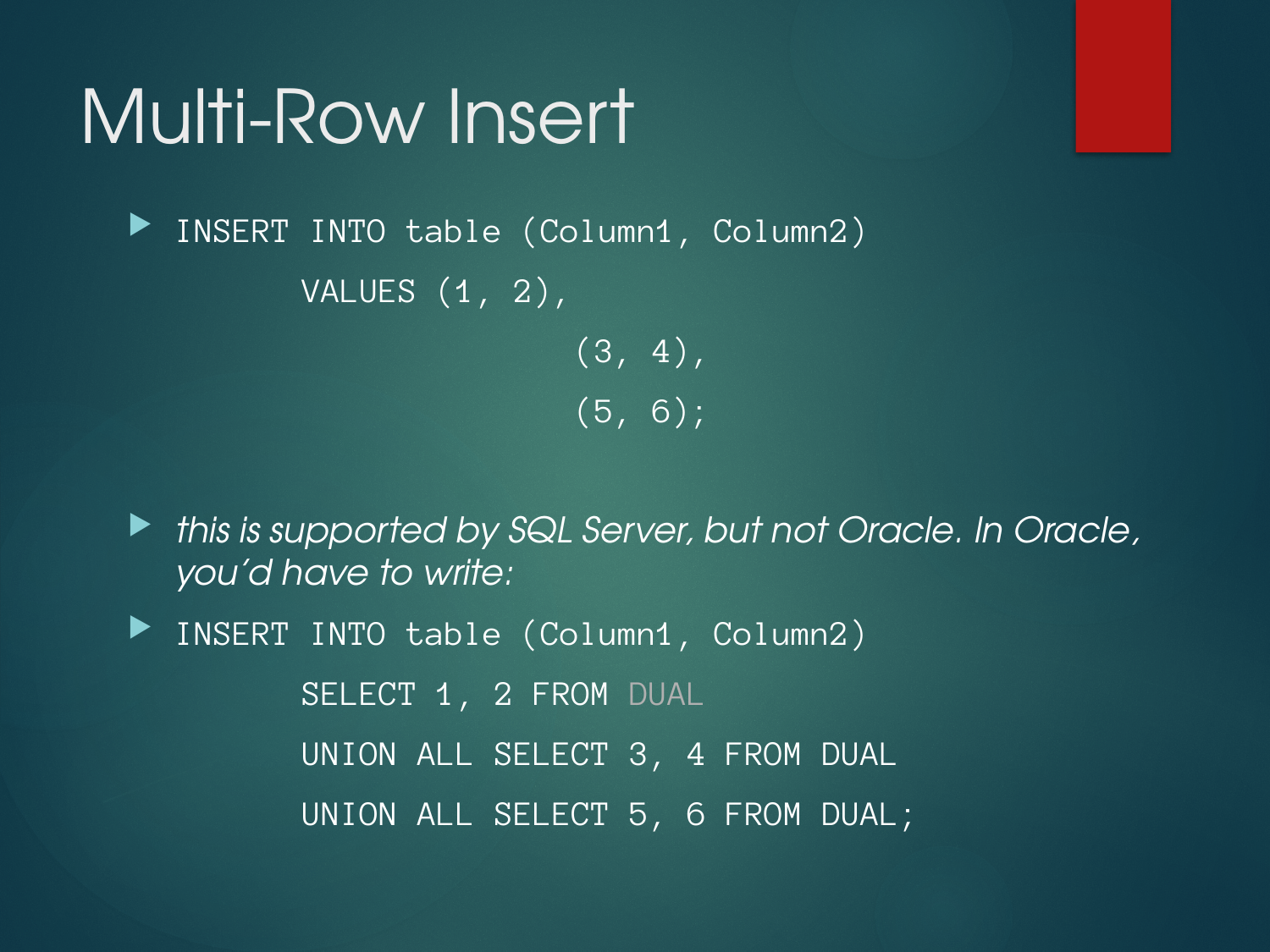

# Multi-Row Insert
INSERT INTO table (Column1, Column2)
		VALUES (1, 2),
				 (3, 4),
				 (5, 6);

this is supported by SQL Server, but not Oracle. In Oracle, you’d have to write:
INSERT INTO table (Column1, Column2)
		SELECT 1, 2 FROM DUAL
		UNION ALL SELECT 3, 4 FROM DUAL
		UNION ALL SELECT 5, 6 FROM DUAL;